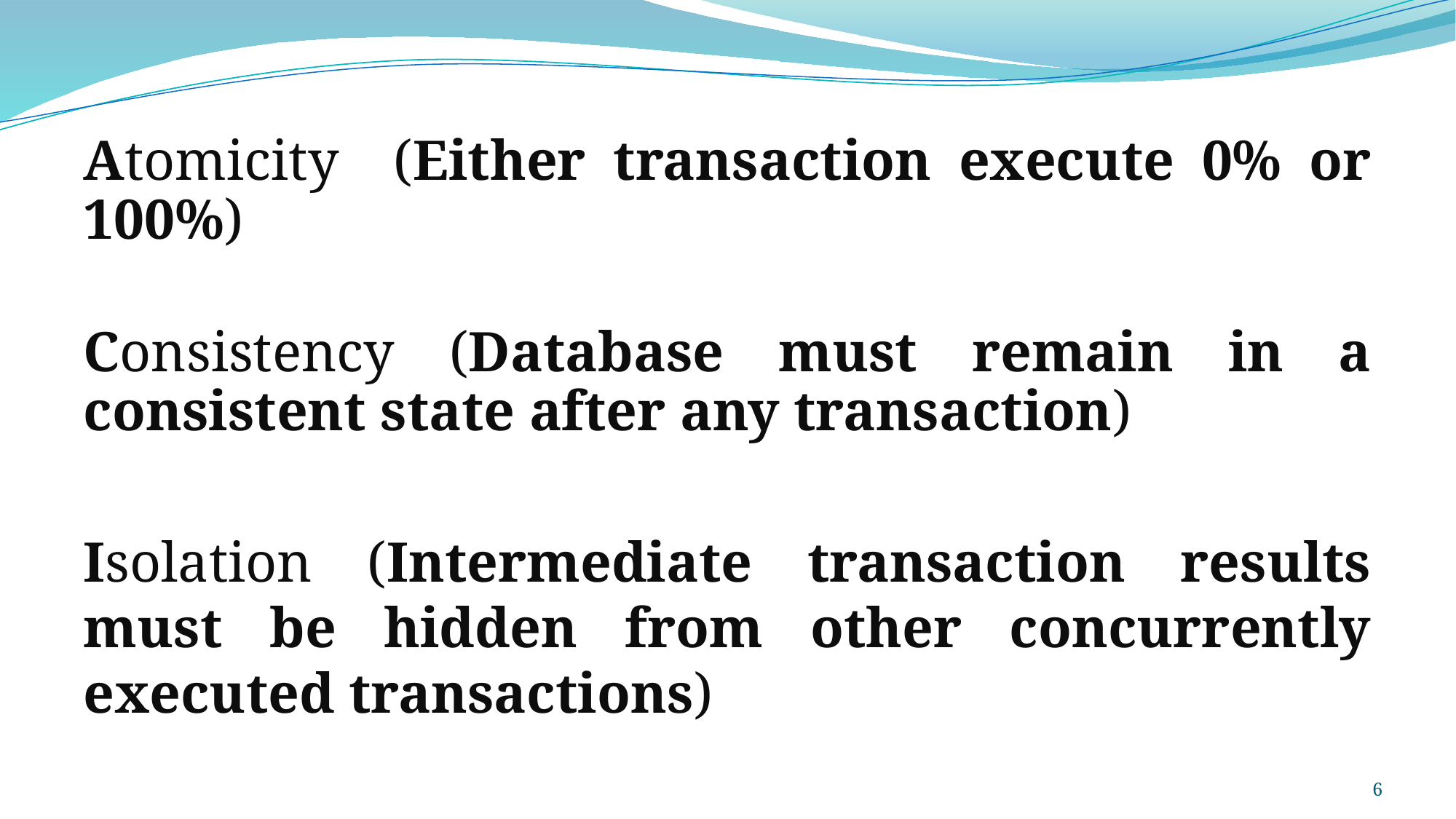

Atomicity  (Either transaction execute 0% or 100%)

Consistency (Database must remain in a consistent state after any transaction)

Isolation (Intermediate transaction results must be hidden from other concurrently executed transactions)

6